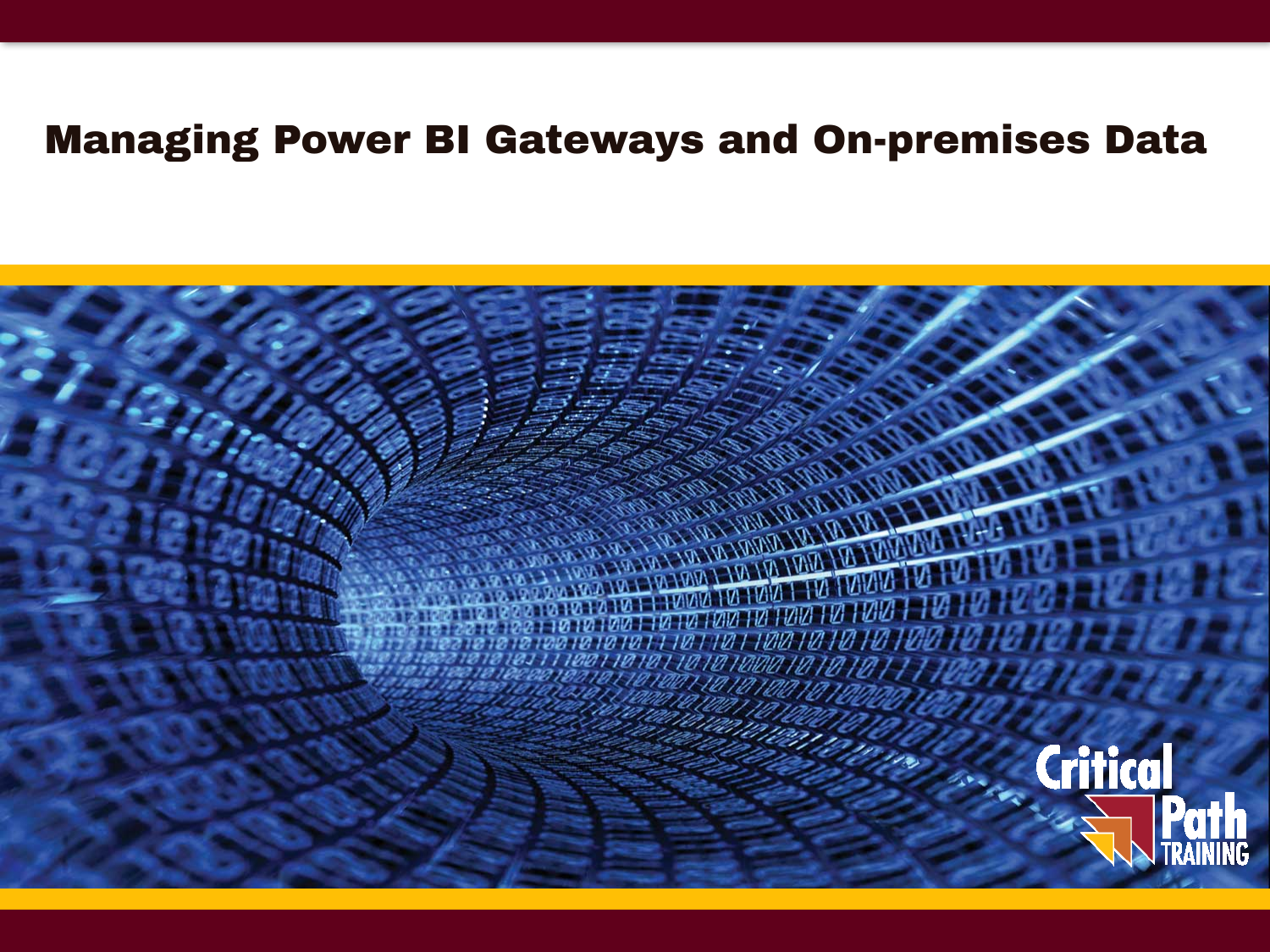

# Managing Power BI Gateways and On-premises Data